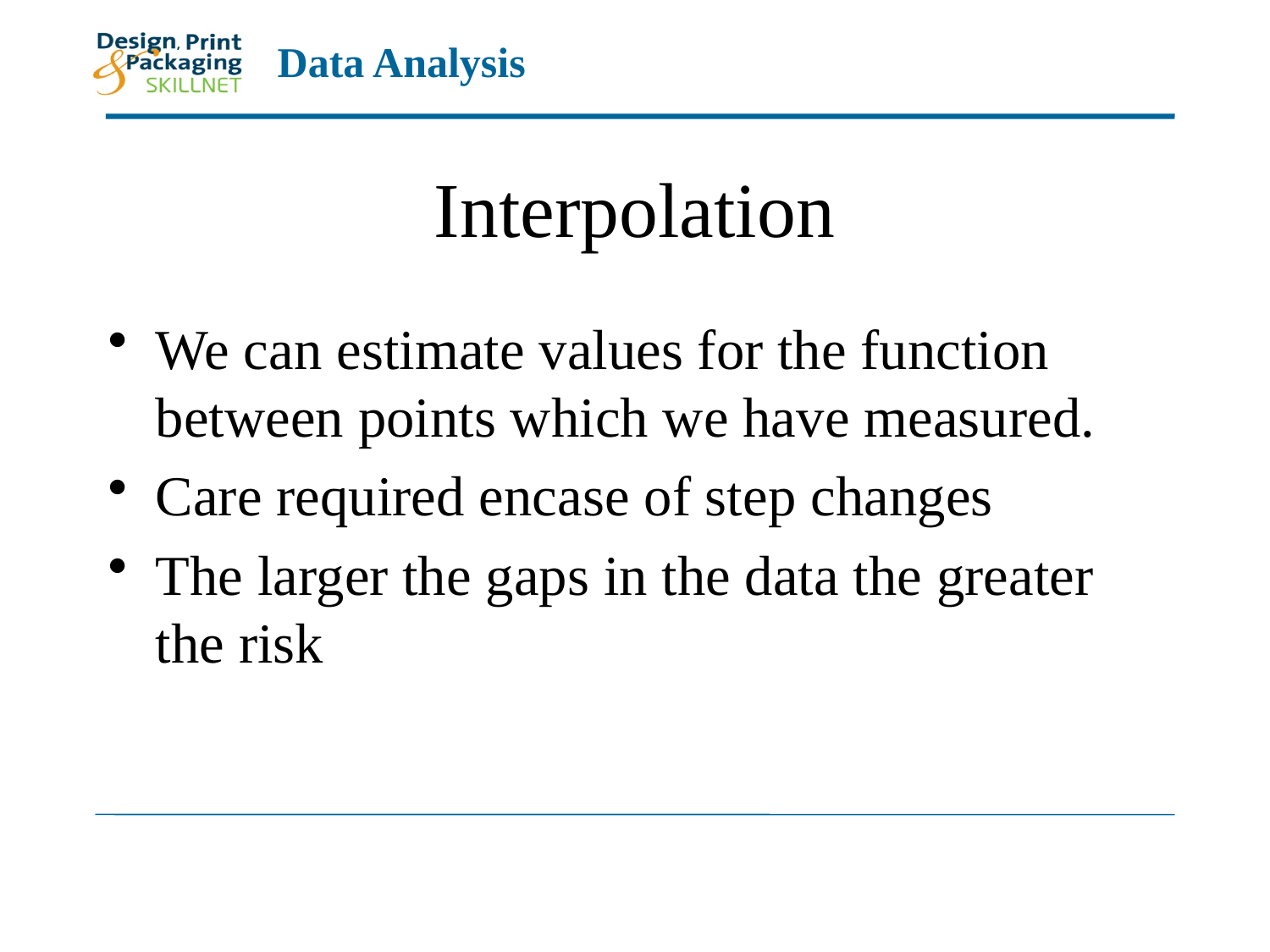

# Interpolation
We can estimate values for the function between points which we have measured.
Care required encase of step changes
The larger the gaps in the data the greater the risk